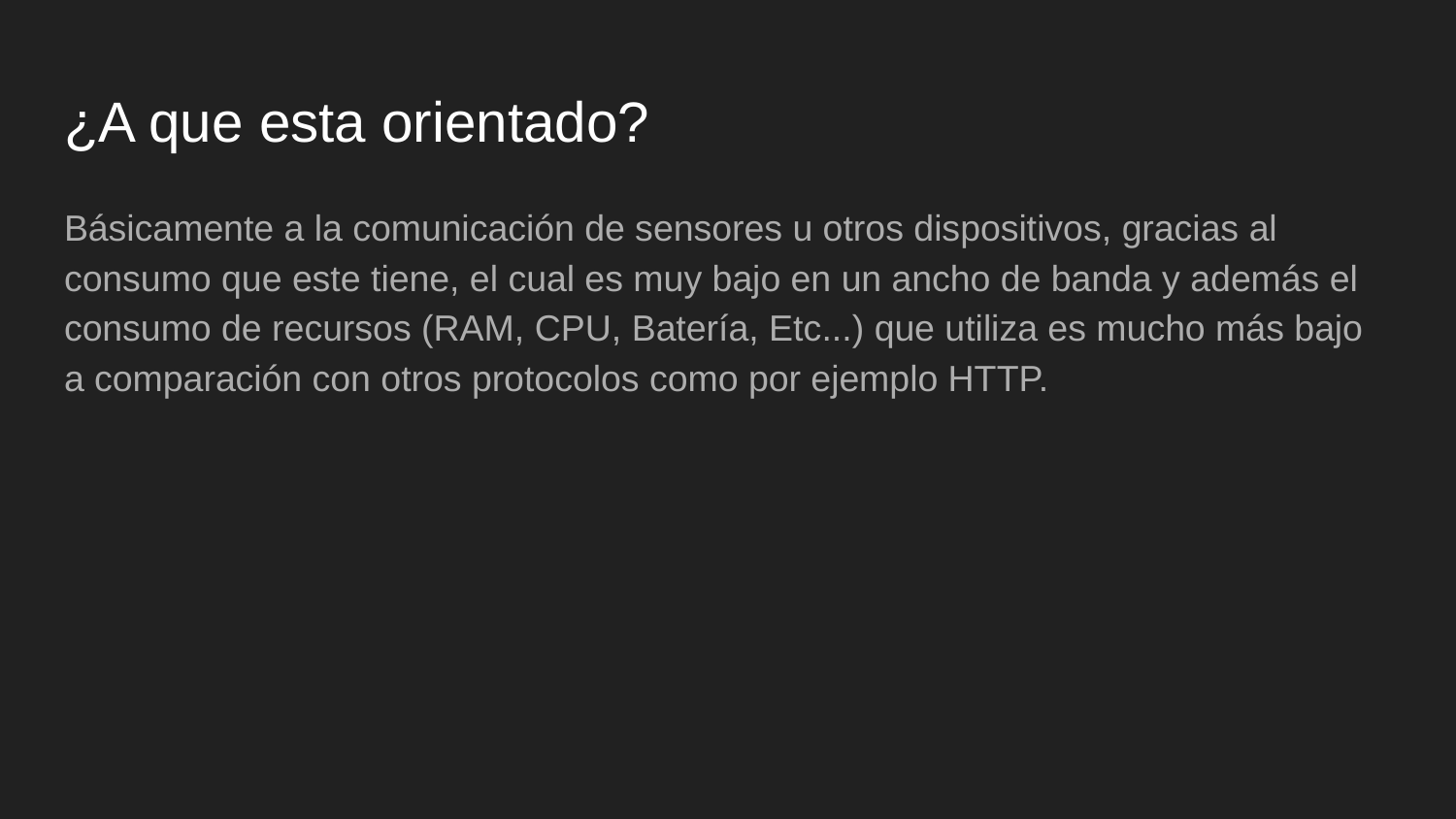

# ¿A que esta orientado?
Básicamente a la comunicación de sensores u otros dispositivos, gracias al consumo que este tiene, el cual es muy bajo en un ancho de banda y además el consumo de recursos (RAM, CPU, Batería, Etc...) que utiliza es mucho más bajo a comparación con otros protocolos como por ejemplo HTTP.